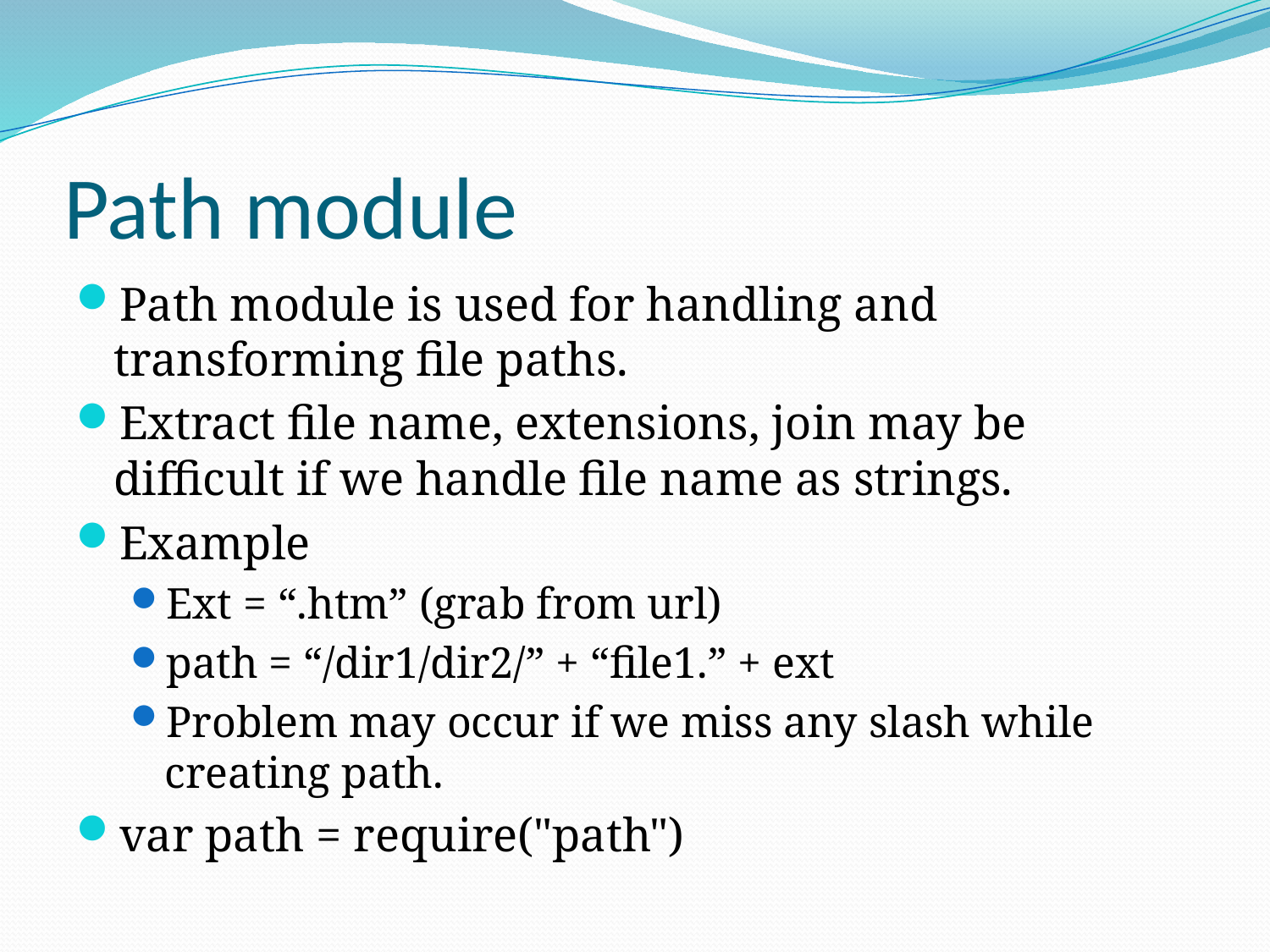

# Path module
Path module is used for handling and transforming file paths.
Extract file name, extensions, join may be difficult if we handle file name as strings.
Example
Ext = “.htm” (grab from url)
path = “/dir1/dir2/” + “file1.” + ext
Problem may occur if we miss any slash while creating path.
var path = require("path")